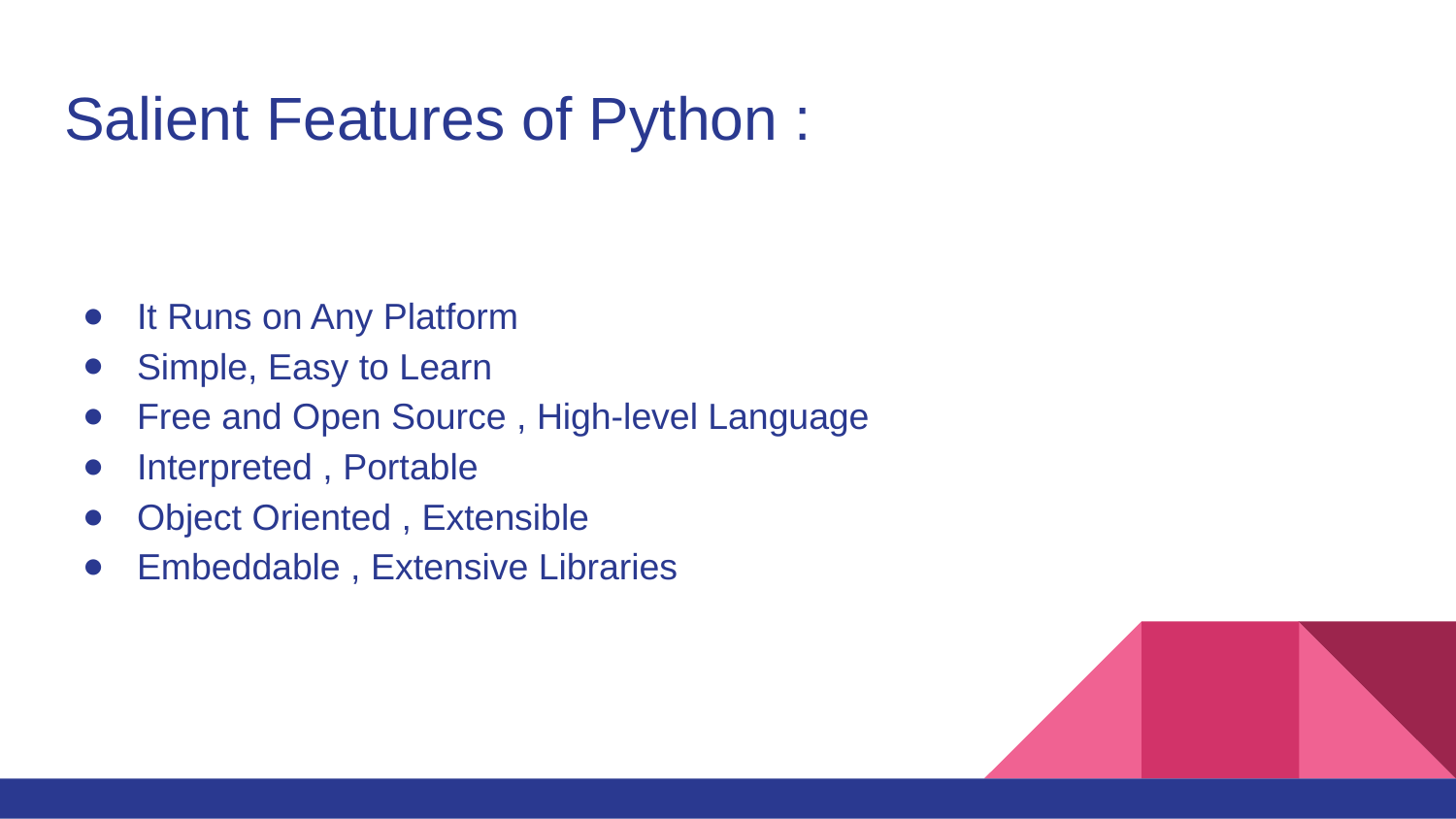

# Salient Features of Python :

It Runs on Any Platform
Simple, Easy to Learn
Free and Open Source , High-level Language
Interpreted , Portable
Object Oriented , Extensible
Embeddable , Extensive Libraries